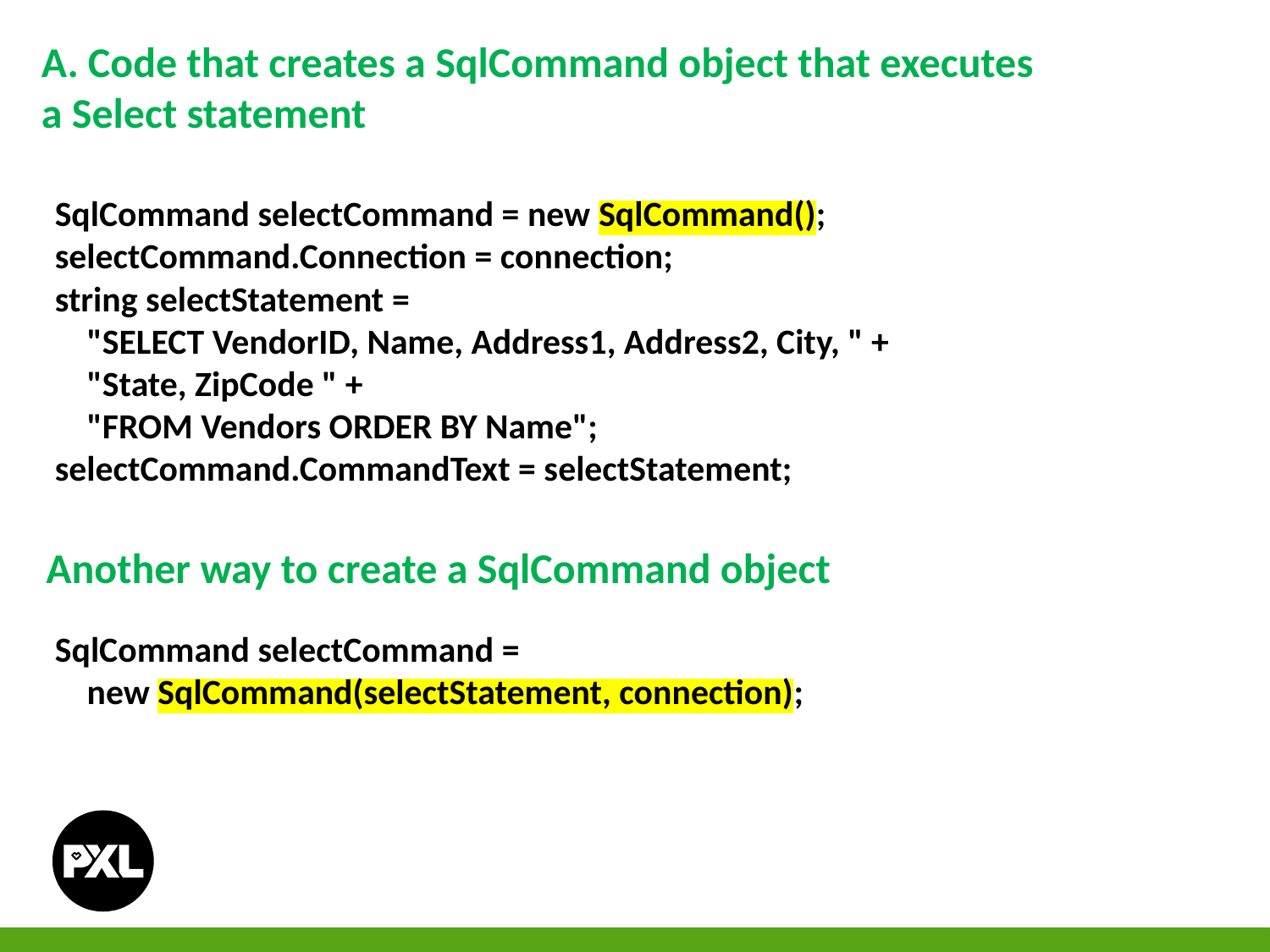

A. Code that creates a SqlCommand object that executes
a Select statement
SqlCommand selectCommand = new SqlCommand();
selectCommand.Connection = connection;
string selectStatement =
    "SELECT VendorID, Name, Address1, Address2, City, " +
    "State, ZipCode " +
    "FROM Vendors ORDER BY Name";
selectCommand.CommandText = selectStatement;
Another way to create a SqlCommand object
SqlCommand selectCommand =
    new SqlCommand(selectStatement, connection);